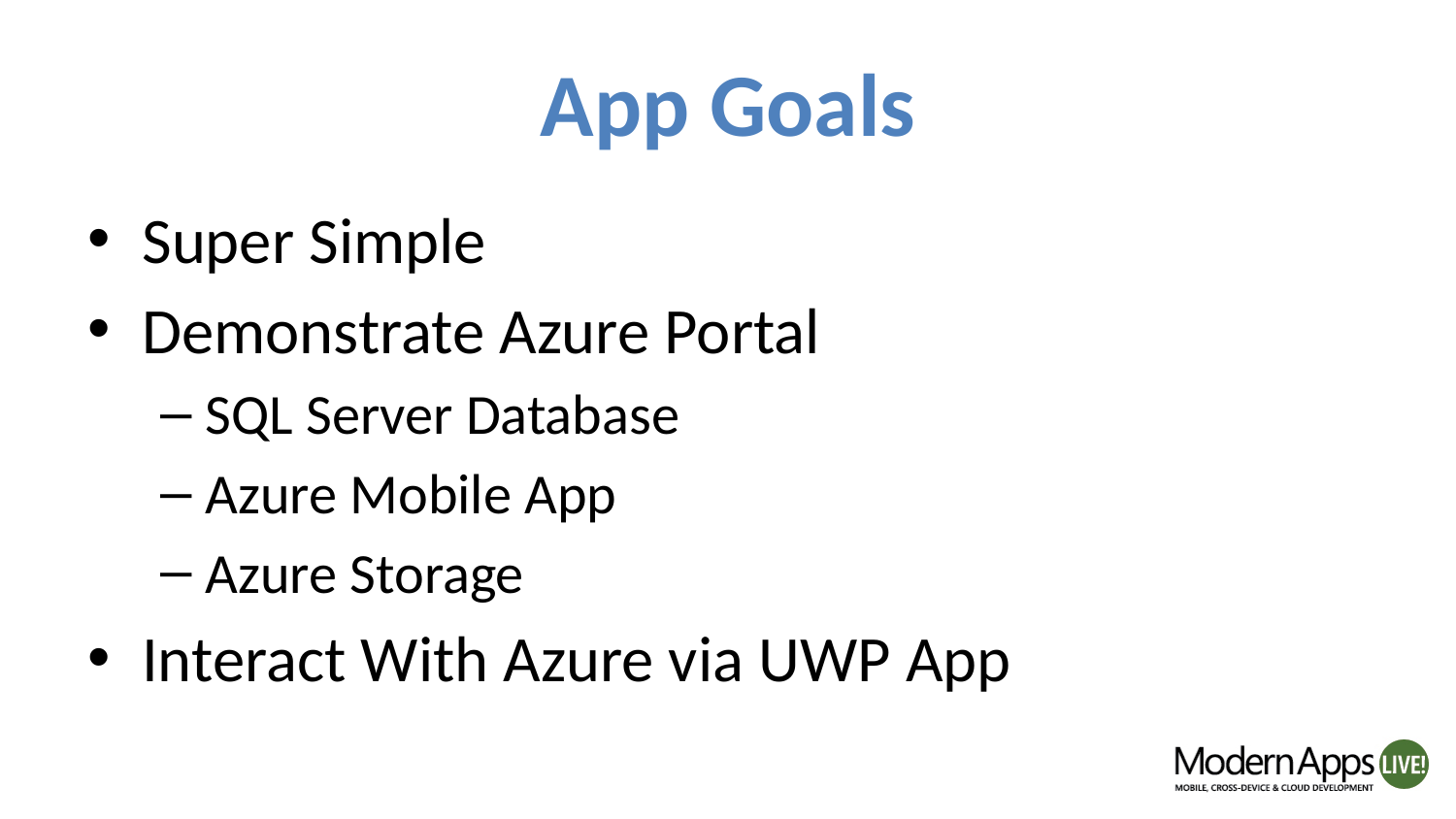

# App Goals
Super Simple
Demonstrate Azure Portal
SQL Server Database
Azure Mobile App
Azure Storage
Interact With Azure via UWP App